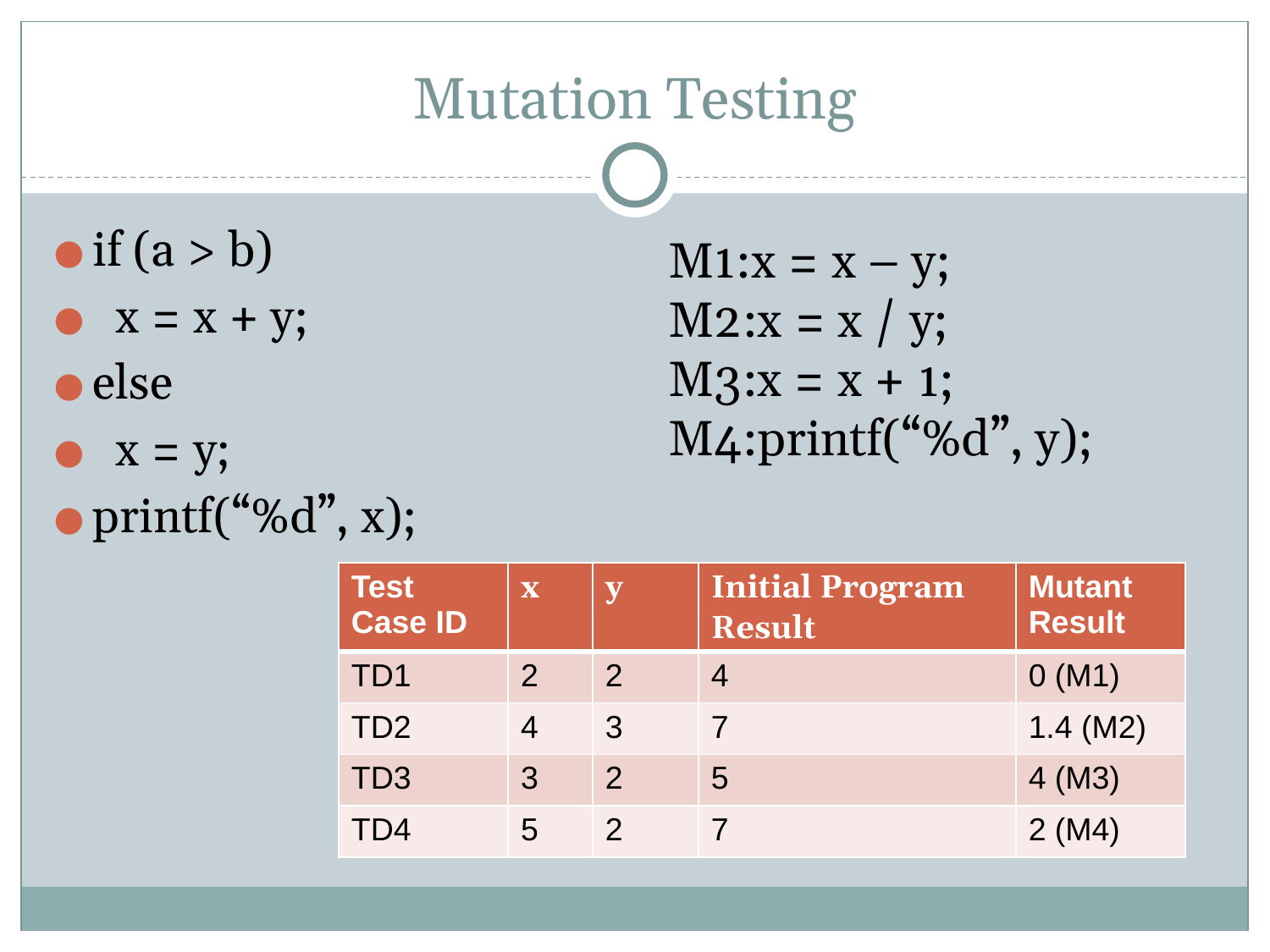

# Mutation Testing
if (a > b)
  x = x + y;
else
  x = y;
printf(“%d”, x);
M1:x = x – y;
M2:x = x / y;
M3:x = x + 1;
M4:printf(“%d”, y);
| Test Case ID | x | y | Initial Program Result | Mutant Result |
| --- | --- | --- | --- | --- |
| TD1 | 2 | 2 | 4 | 0 (M1) |
| TD2 | 4 | 3 | 7 | 1.4 (M2) |
| TD3 | 3 | 2 | 5 | 4 (M3) |
| TD4 | 5 | 2 | 7 | 2 (M4) |